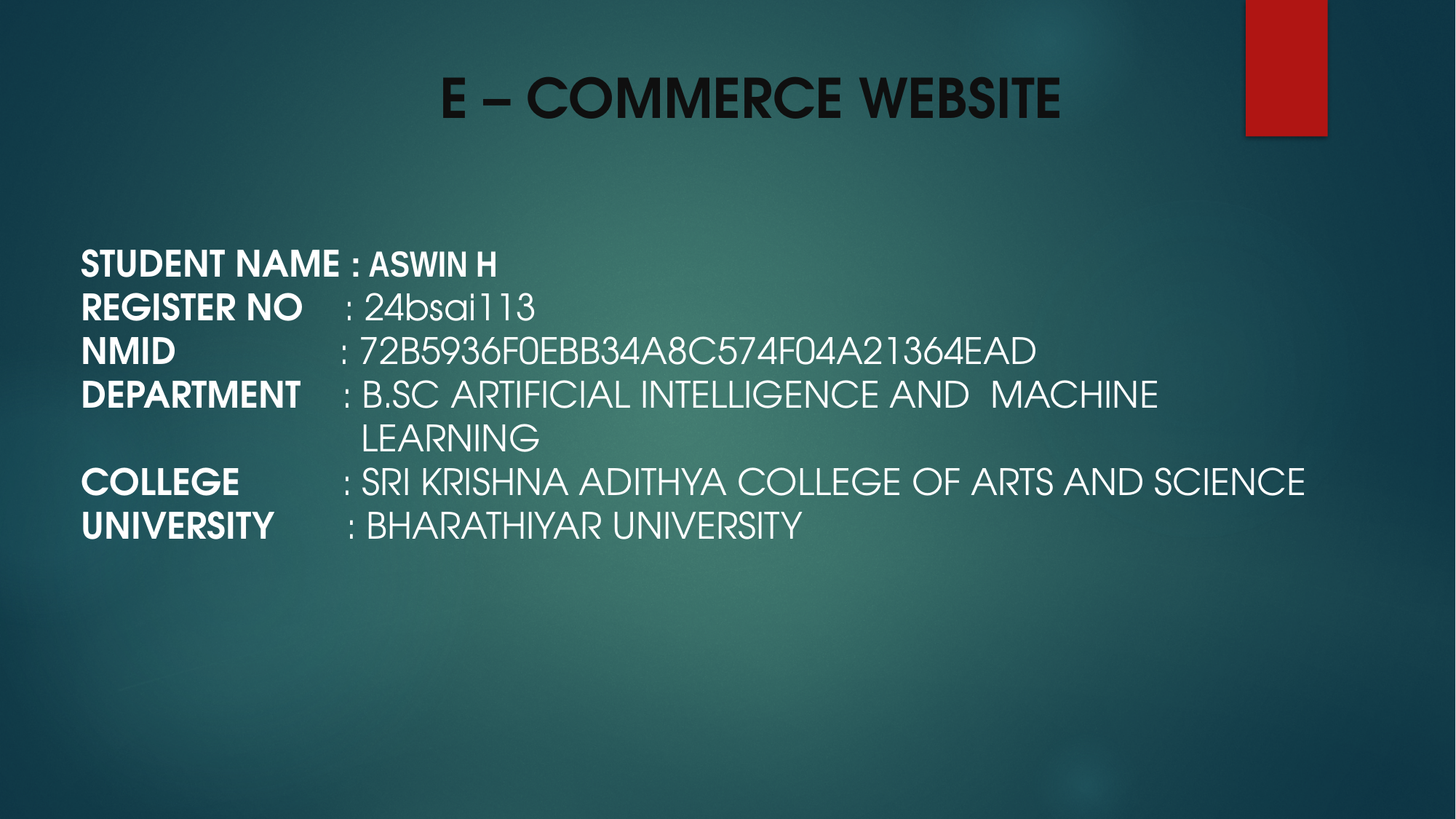

E – COMMERCE WEBSITE
STUDENT NAME : ASWIN H
REGISTER NO    : 24bsai113
NMID                : 72B5936F0EBB34A8C574F04A21364EAD
DEPARTMENT    : B.SC ARTIFICIAL INTELLIGENCE AND  MACHINE
                            LEARNING
COLLEGE          : SRI KRISHNA ADITHYA COLLEGE OF ARTS AND SCIENCE UNIVERSITY       : BHARATHIYAR UNIVERSITY